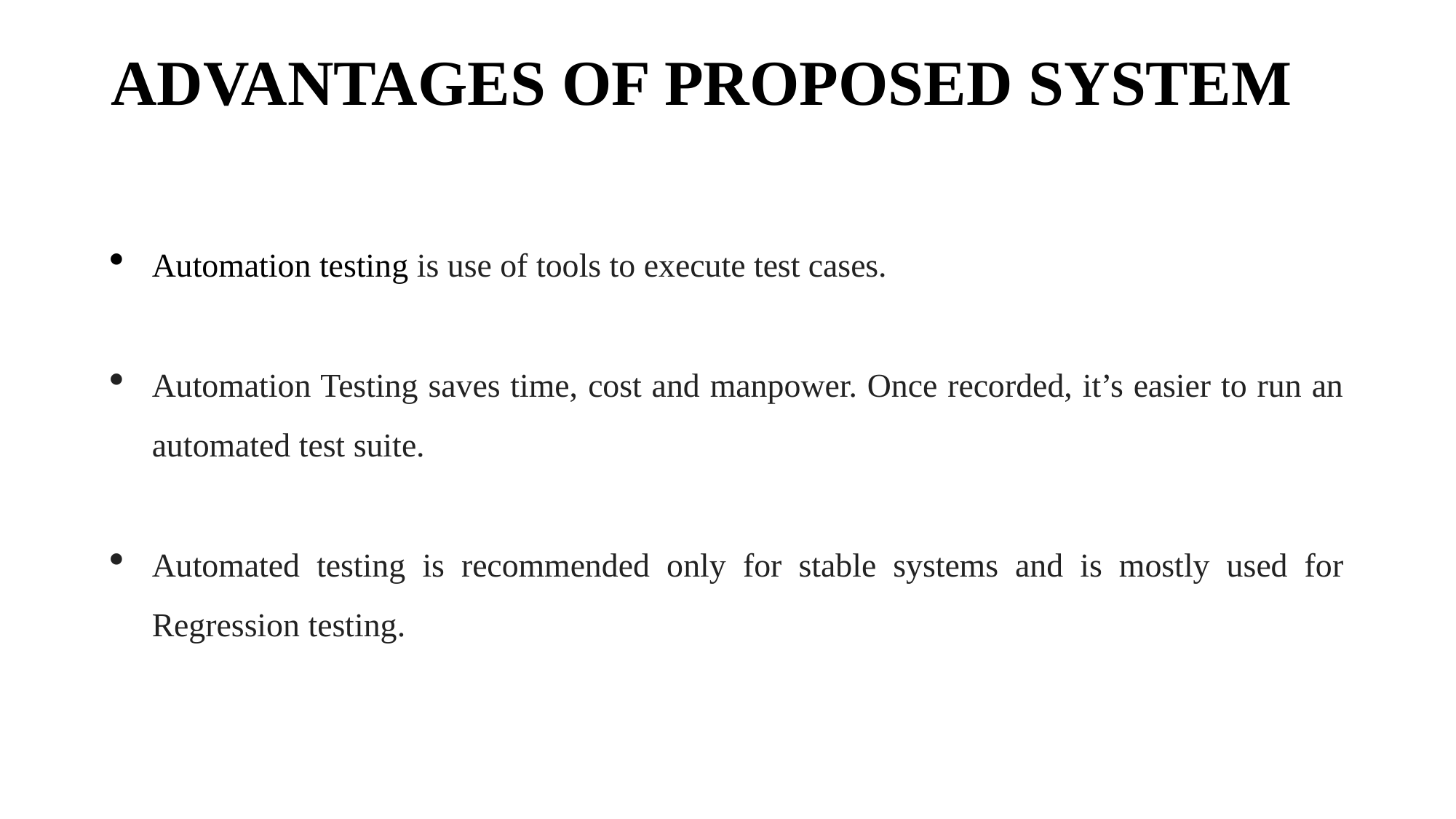

# ADVANTAGES OF PROPOSED SYSTEM
Automation testing is use of tools to execute test cases.

Automation Testing saves time, cost and manpower. Once recorded, it’s easier to run an automated test suite.

Automated testing is recommended only for stable systems and is mostly used for Regression testing.